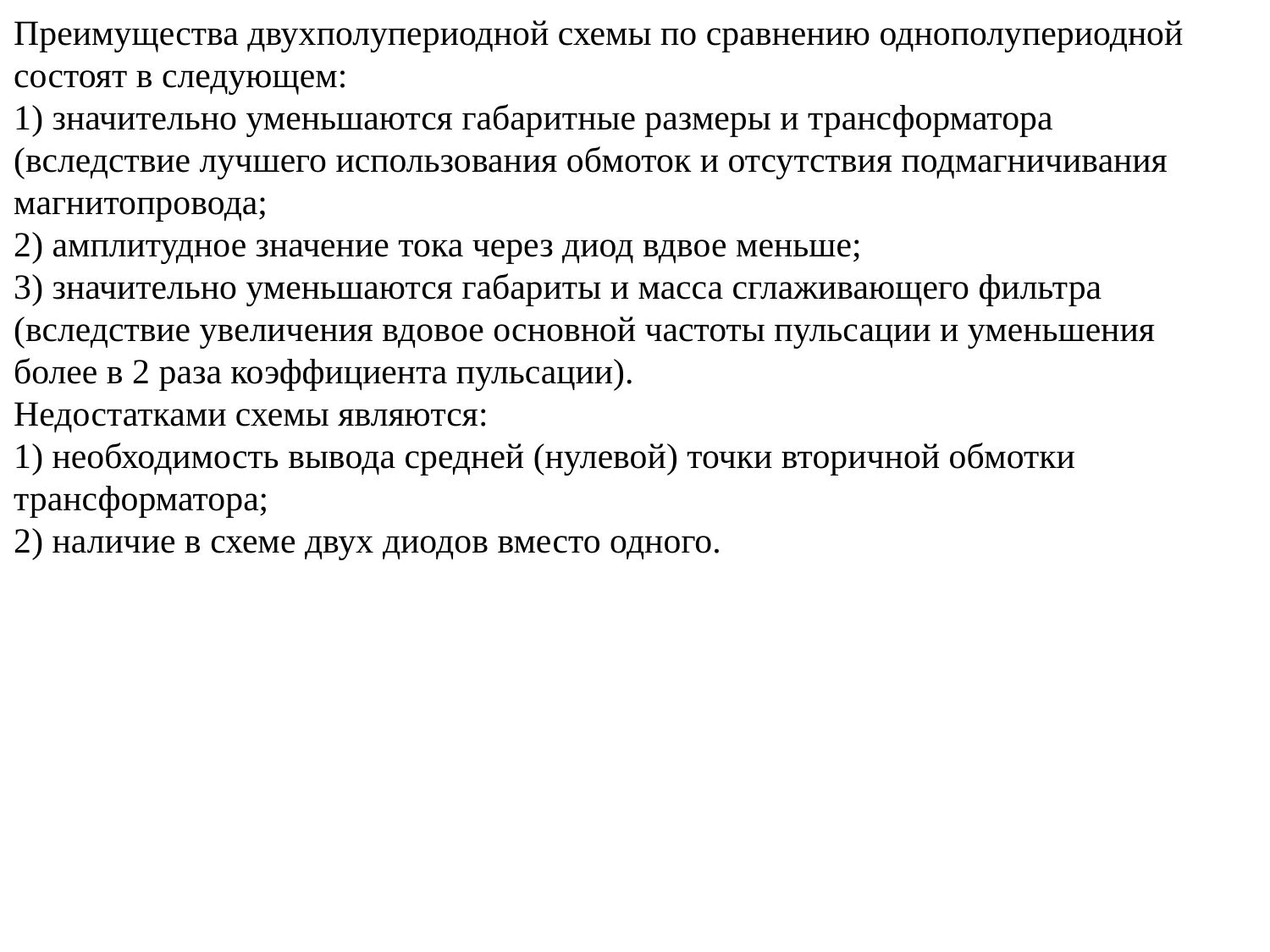

Преимущества двухполупериодной схемы по сравнению однополупериодной состоят в следующем:
1) значительно уменьшаются габаритные размеры и трансформатора (вследствие лучшего использования обмоток и отсутствия подмагничивания магнитопровода;
2) амплитудное значение тока через диод вдвое меньше;
3) значительно уменьшаются габариты и масса сглаживающего фильтра (вследствие увеличения вдовое основной частоты пульсации и уменьшения более в 2 раза коэффициента пульсации).
Недостатками схемы являются:
1) необходимость вывода средней (нулевой) точки вторичной обмотки трансформатора;
2) наличие в схеме двух диодов вместо одного.